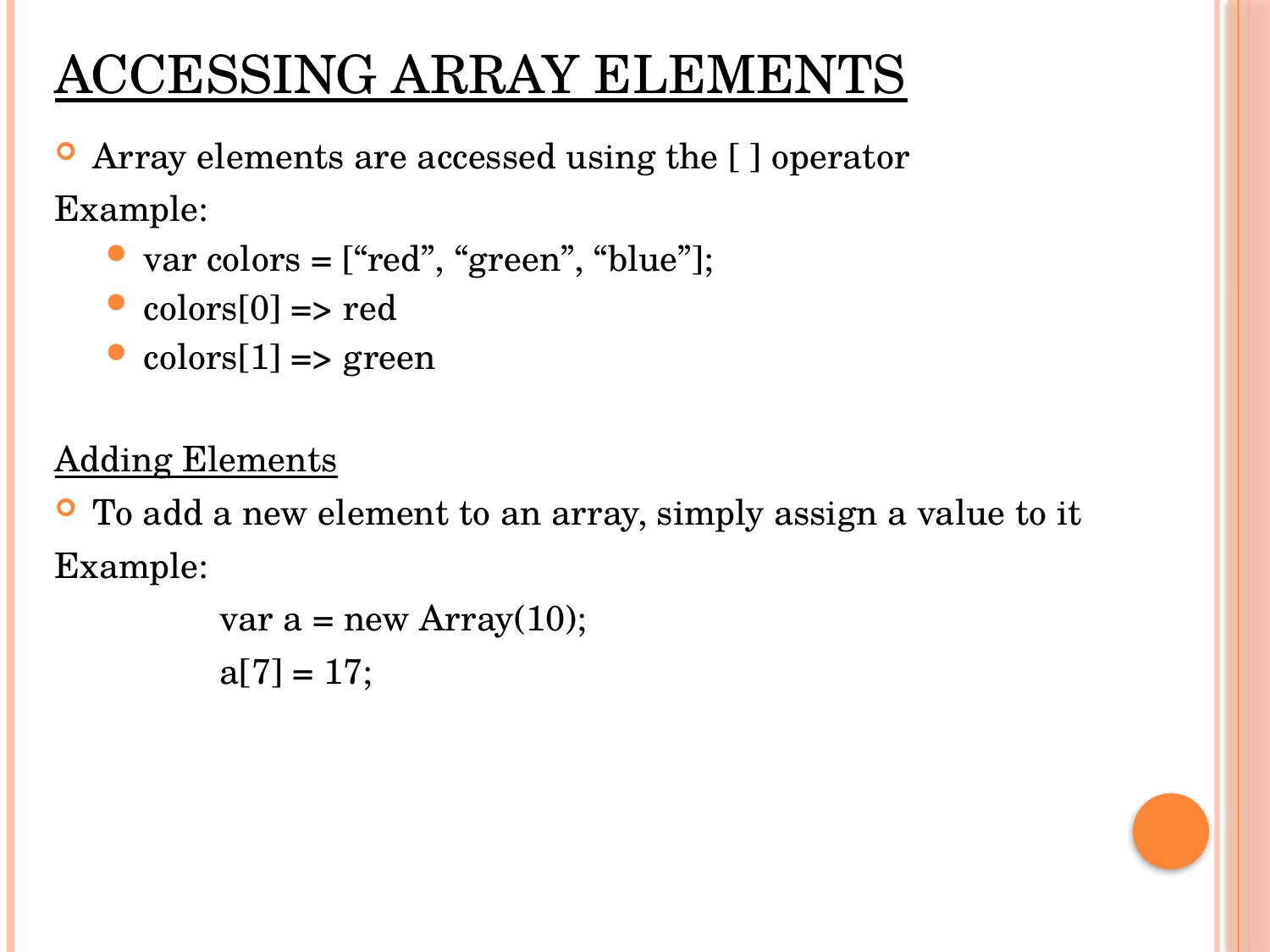

# Accessing Array Elements
Array elements are accessed using the [ ] operator
Example:
var colors = [“red”, “green”, “blue”];
colors[0] => red
colors[1] => green

Adding Elements
To add a new element to an array, simply assign a value to it
Example:
		var a = new Array(10);
		a[7] = 17;